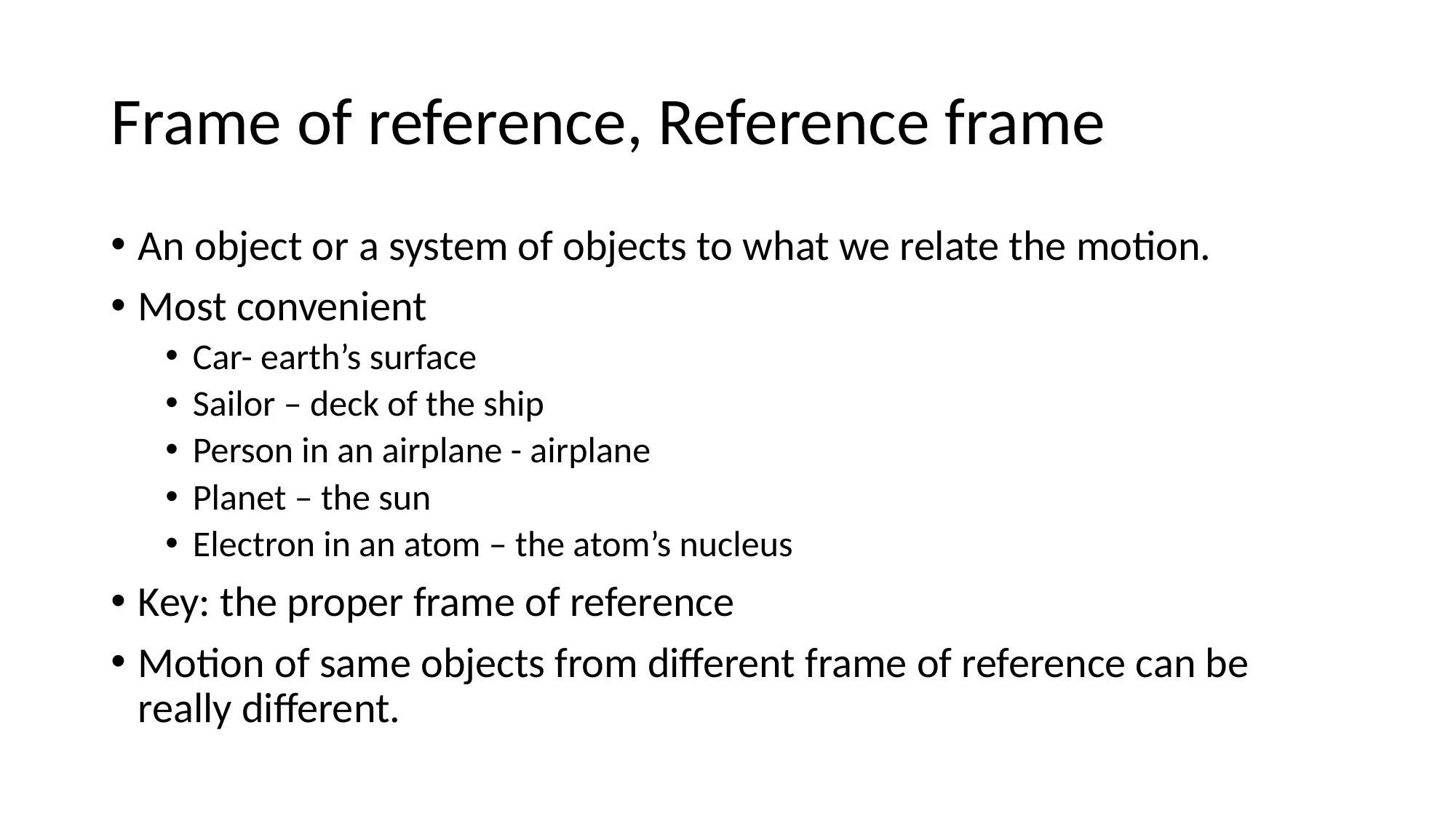

# Frame of reference, Reference frame
An object or a system of objects to what we relate the motion.
Most convenient
Car- earth’s surface
Sailor – deck of the ship
Person in an airplane - airplane
Planet – the sun
Electron in an atom – the atom’s nucleus
Key: the proper frame of reference
Motion of same objects from different frame of reference can be really different.